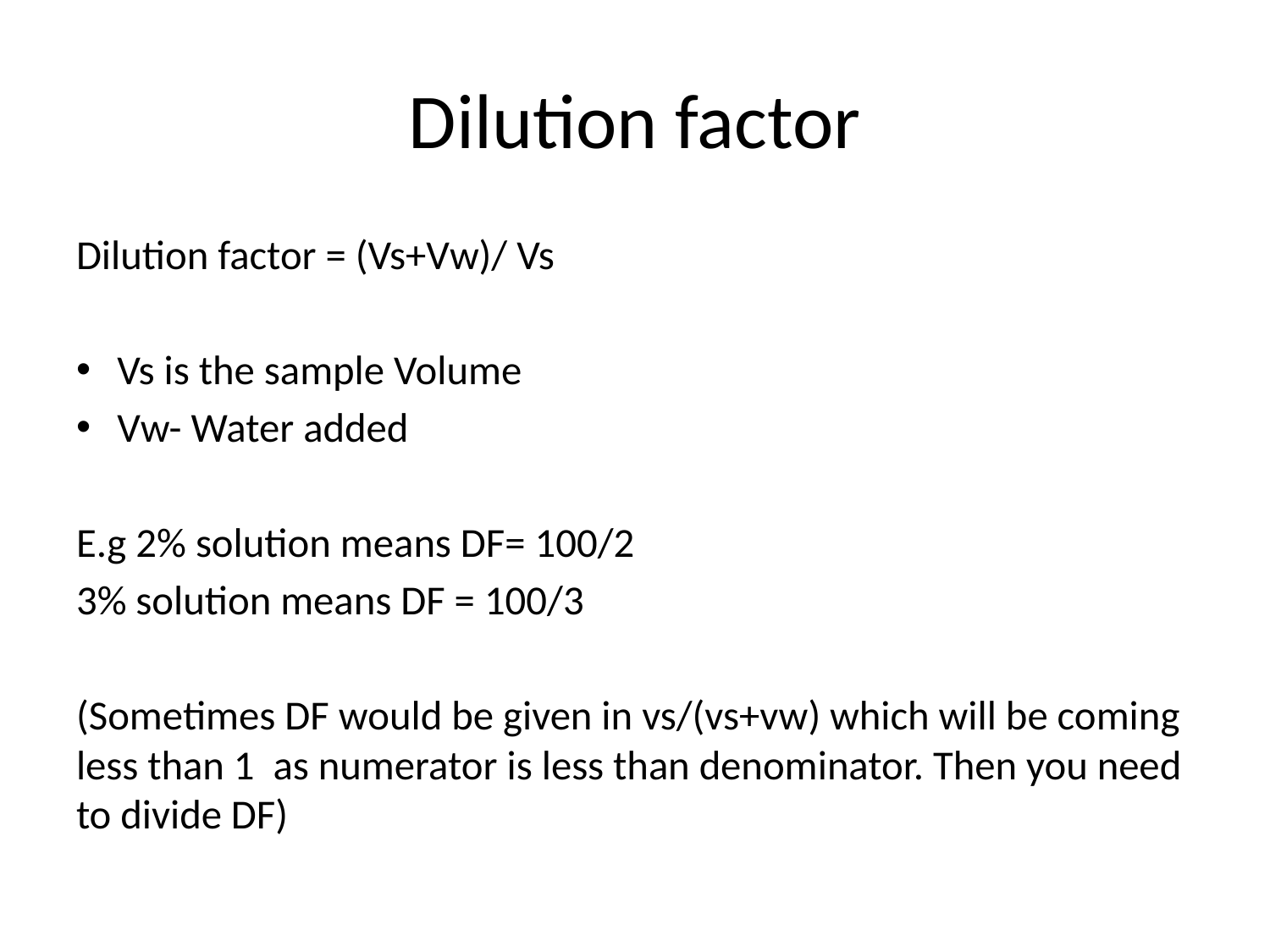

# Dilution factor
Dilution factor = (Vs+Vw)/ Vs

Vs is the sample Volume
Vw- Water added

E.g 2% solution means DF= 100/2
3% solution means DF = 100/3

(Sometimes DF would be given in vs/(vs+vw) which will be coming less than 1  as numerator is less than denominator. Then you need to divide DF)